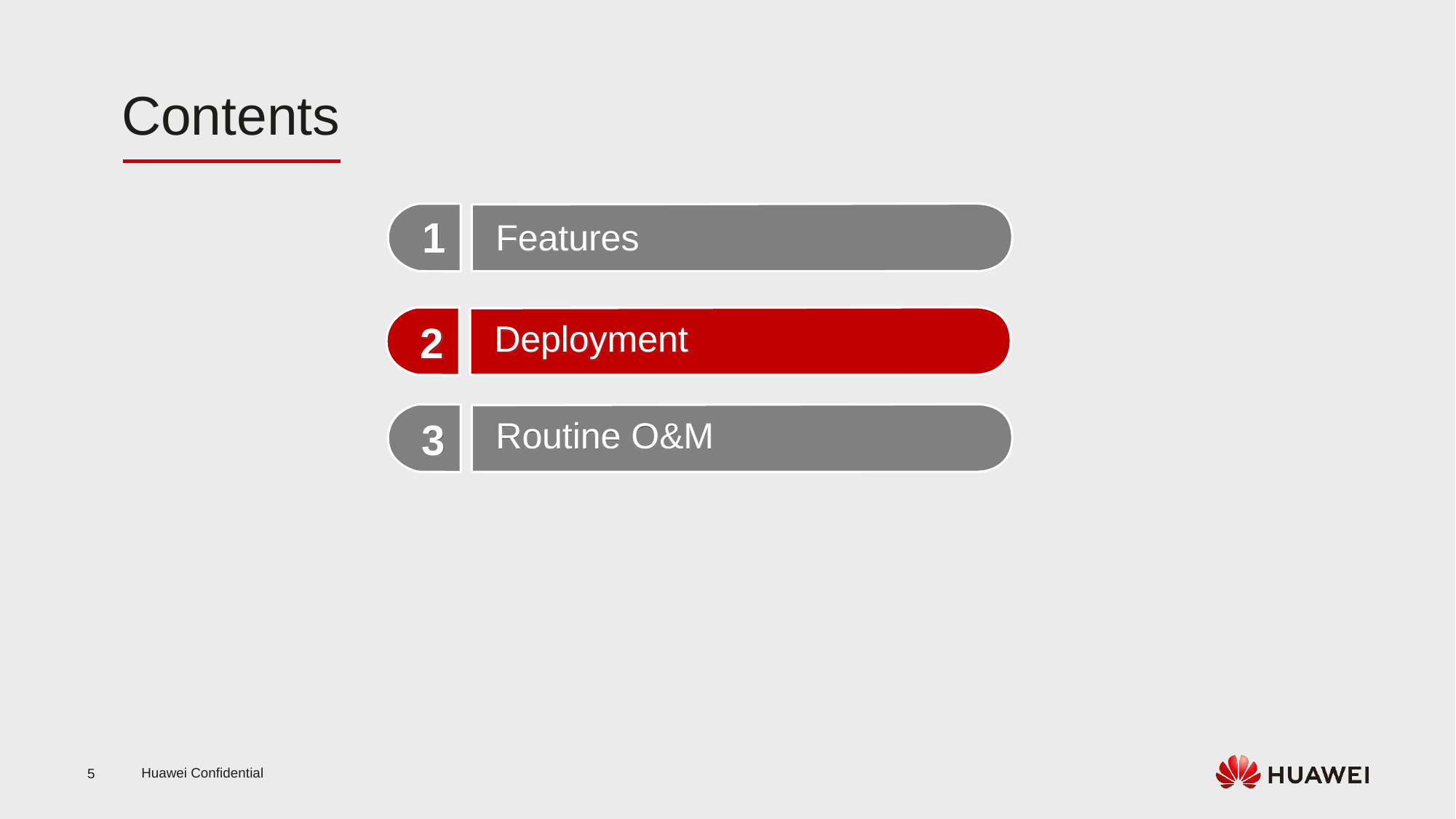

1
Features

2
Deployment

3

Routine O&M